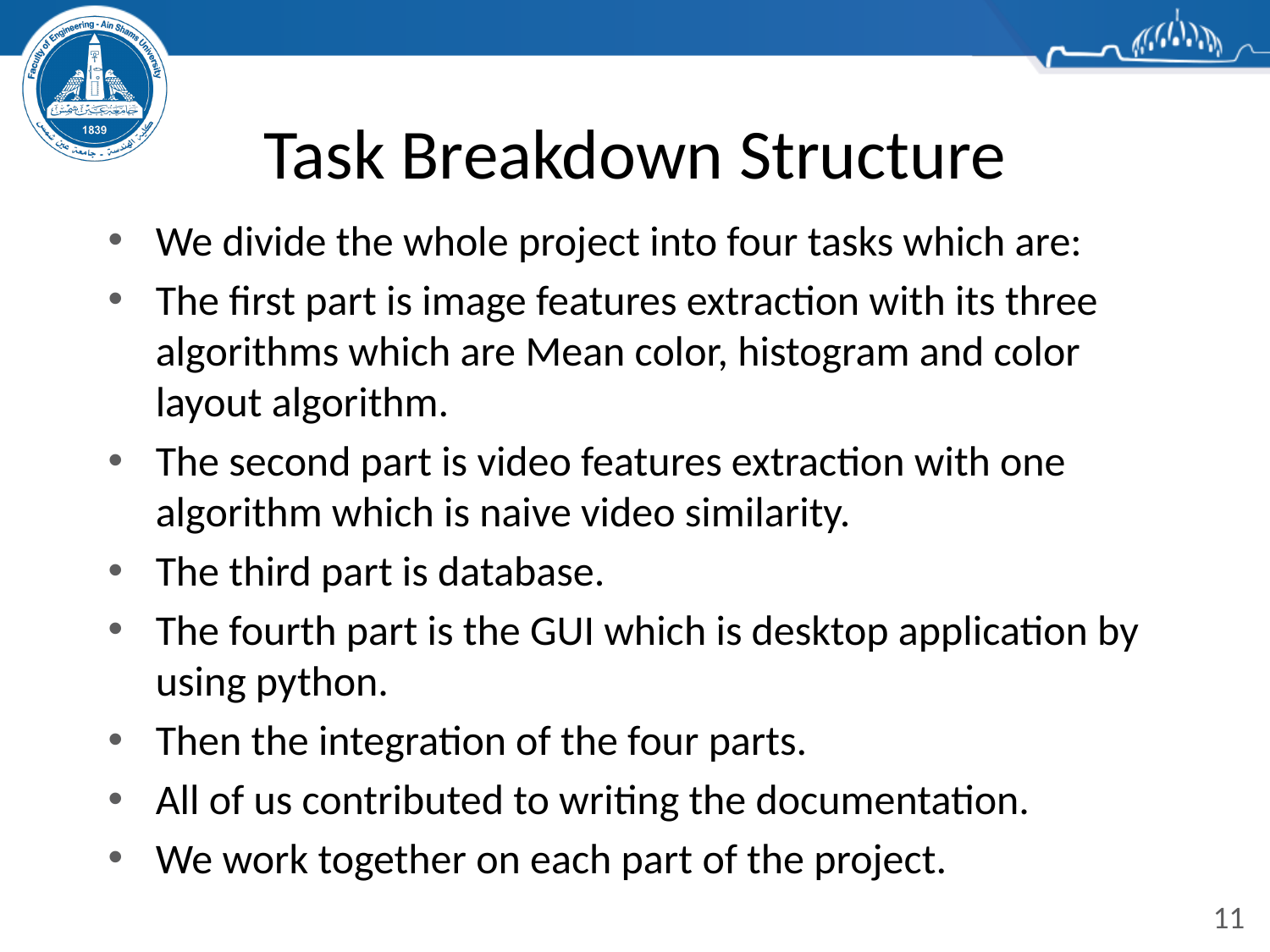

# Task Breakdown Structure
We divide the whole project into four tasks which are:
The first part is image features extraction with its three algorithms which are Mean color, histogram and color layout algorithm.
The second part is video features extraction with one algorithm which is naive video similarity.
The third part is database.
The fourth part is the GUI which is desktop application by using python.
Then the integration of the four parts.
All of us contributed to writing the documentation.
We work together on each part of the project.